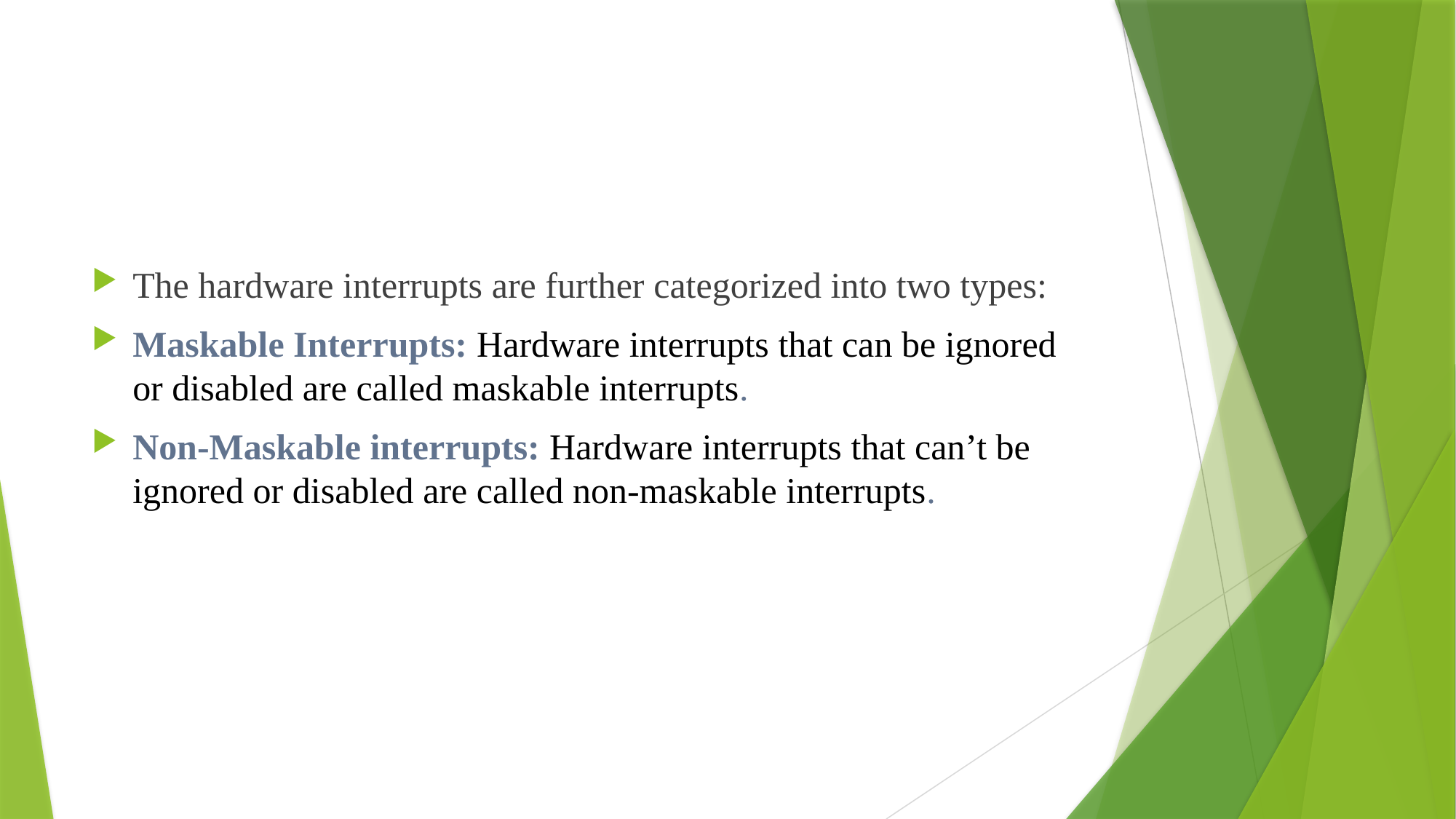

The hardware interrupts are further categorized into two types:
Maskable Interrupts: Hardware interrupts that can be ignored or disabled are called maskable interrupts.
Non-Maskable interrupts: Hardware interrupts that can’t be ignored or disabled are called non-maskable interrupts.